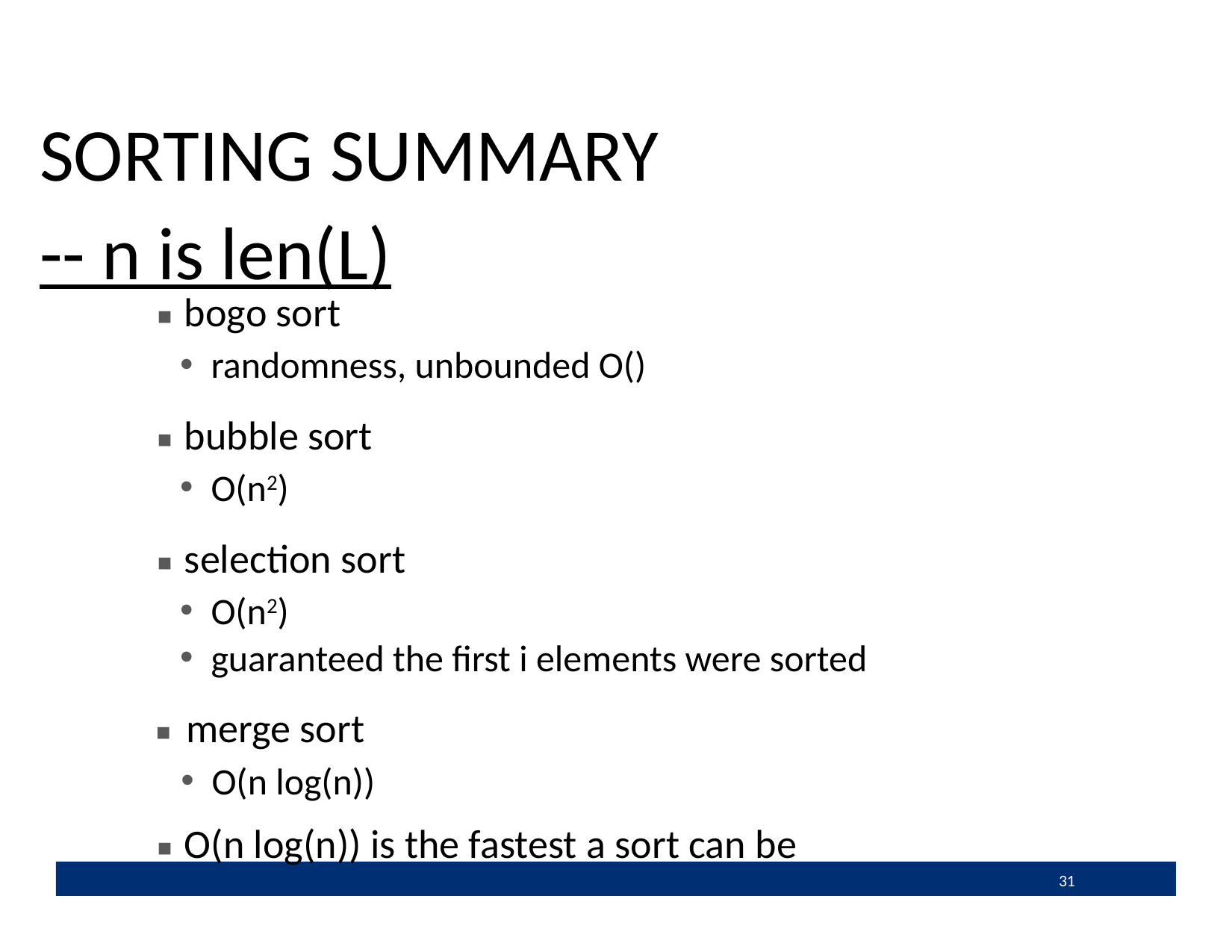

# SORTING SUMMARY
-- n is len(L)
bogo sort
randomness, unbounded O()
bubble sort
O(n2)
selection sort
O(n2)
guaranteed the first i elements were sorted
merge sort
O(n log(n))
O(n log(n)) is the fastest a sort can be

31